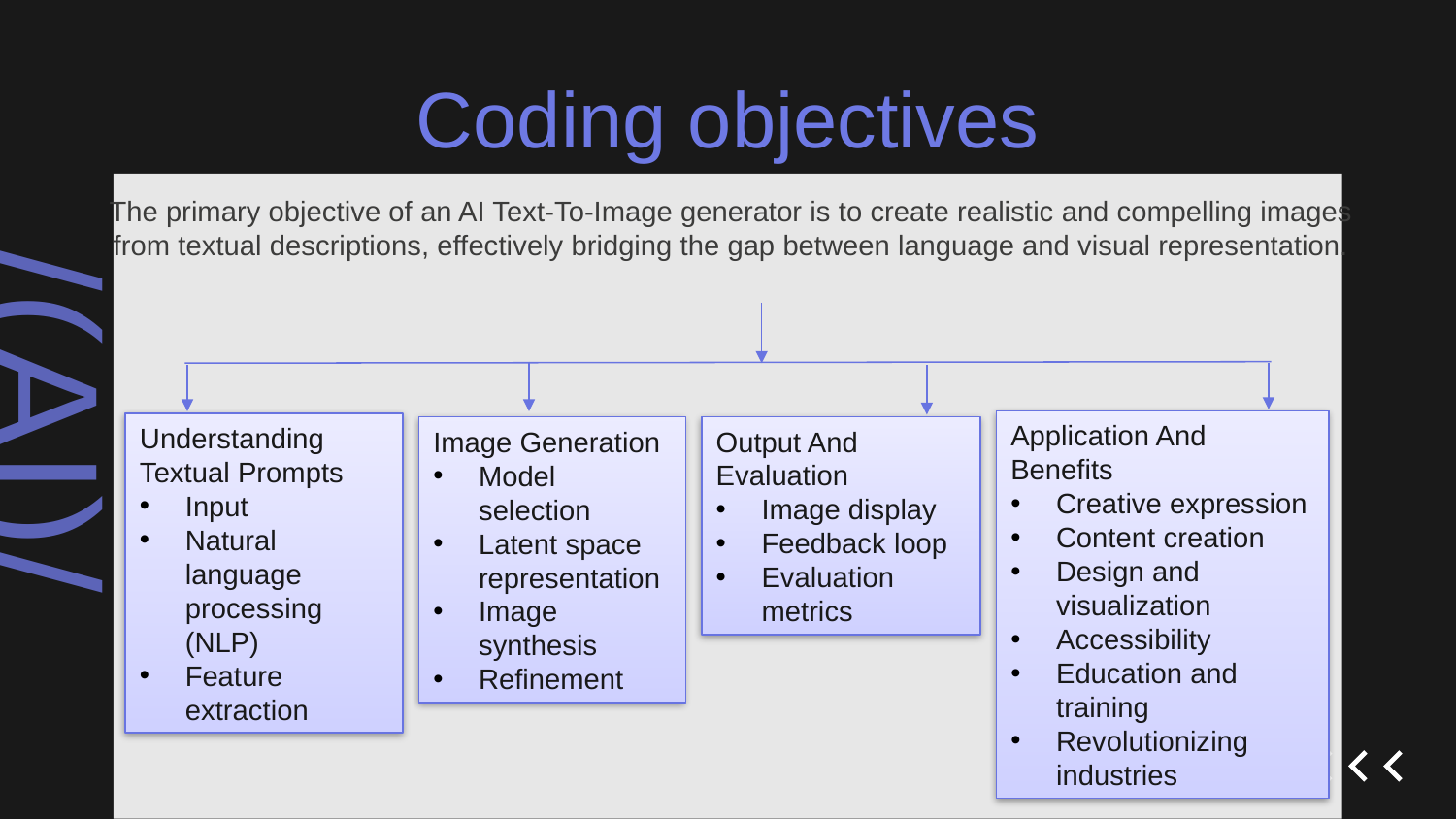

# Coding objectives
The primary objective of an AI Text-To-Image generator is to create realistic and compelling images from textual descriptions, effectively bridging the gap between language and visual representation.
Application And Benefits
Creative expression
Content creation
Design and visualization
Accessibility
Education and training
Revolutionizing industries
Understanding Textual Prompts
Input
Natural language processing (NLP)
Feature extraction
Output And Evaluation
Image display
Feedback loop
Evaluation metrics
Image Generation
Model selection
Latent space representation
Image synthesis
Refinement